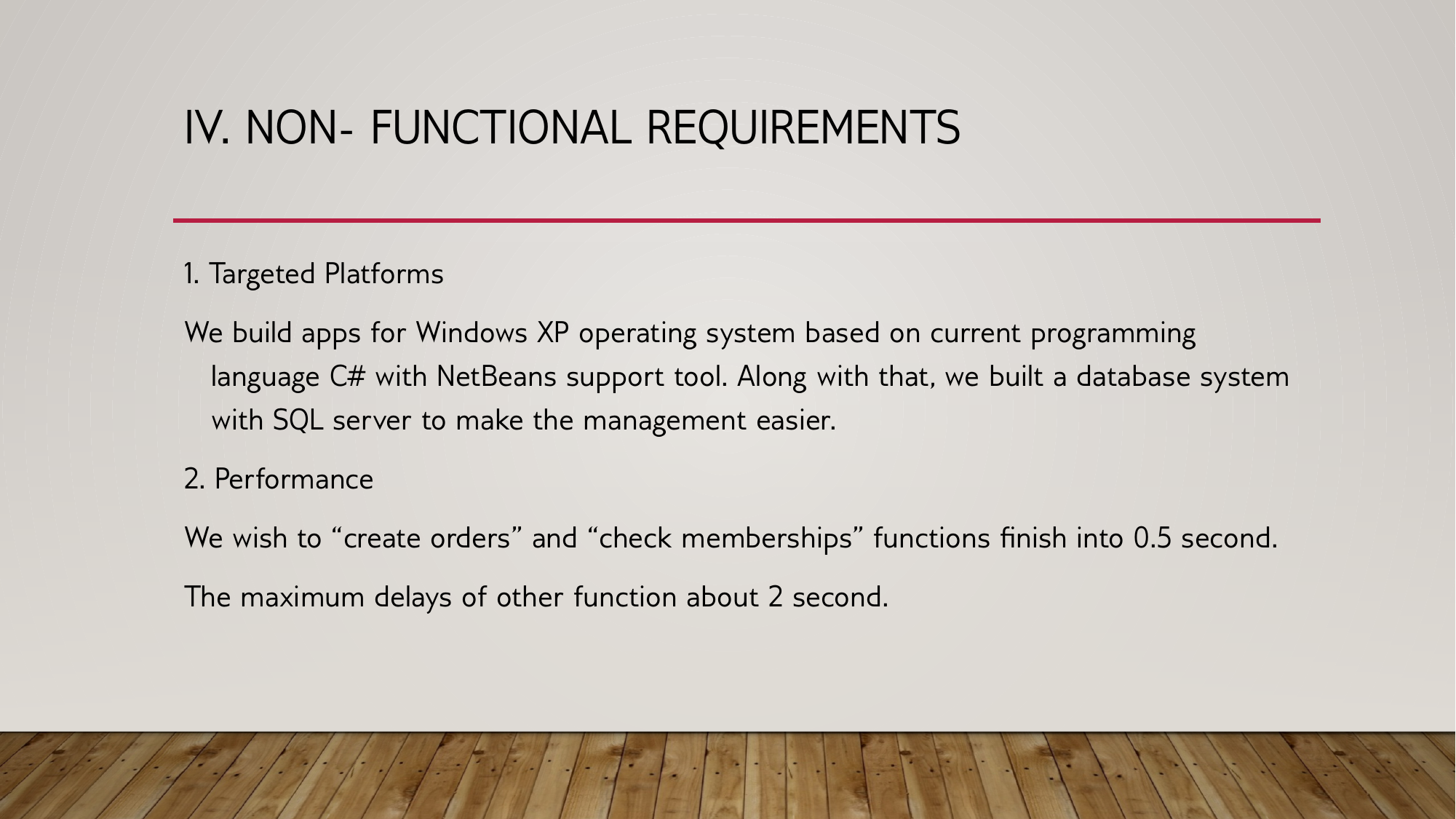

# IV. NON- FUNCTIONAL REQUIREMENTS
1. Targeted Platforms
We build apps for Windows XP operating system based on current programming language C# with NetBeans support tool. Along with that, we built a database system with SQL server to make the management easier.
2. Performance
We wish to “create orders” and “check memberships” functions finish into 0.5 second.
The maximum delays of other function about 2 second.